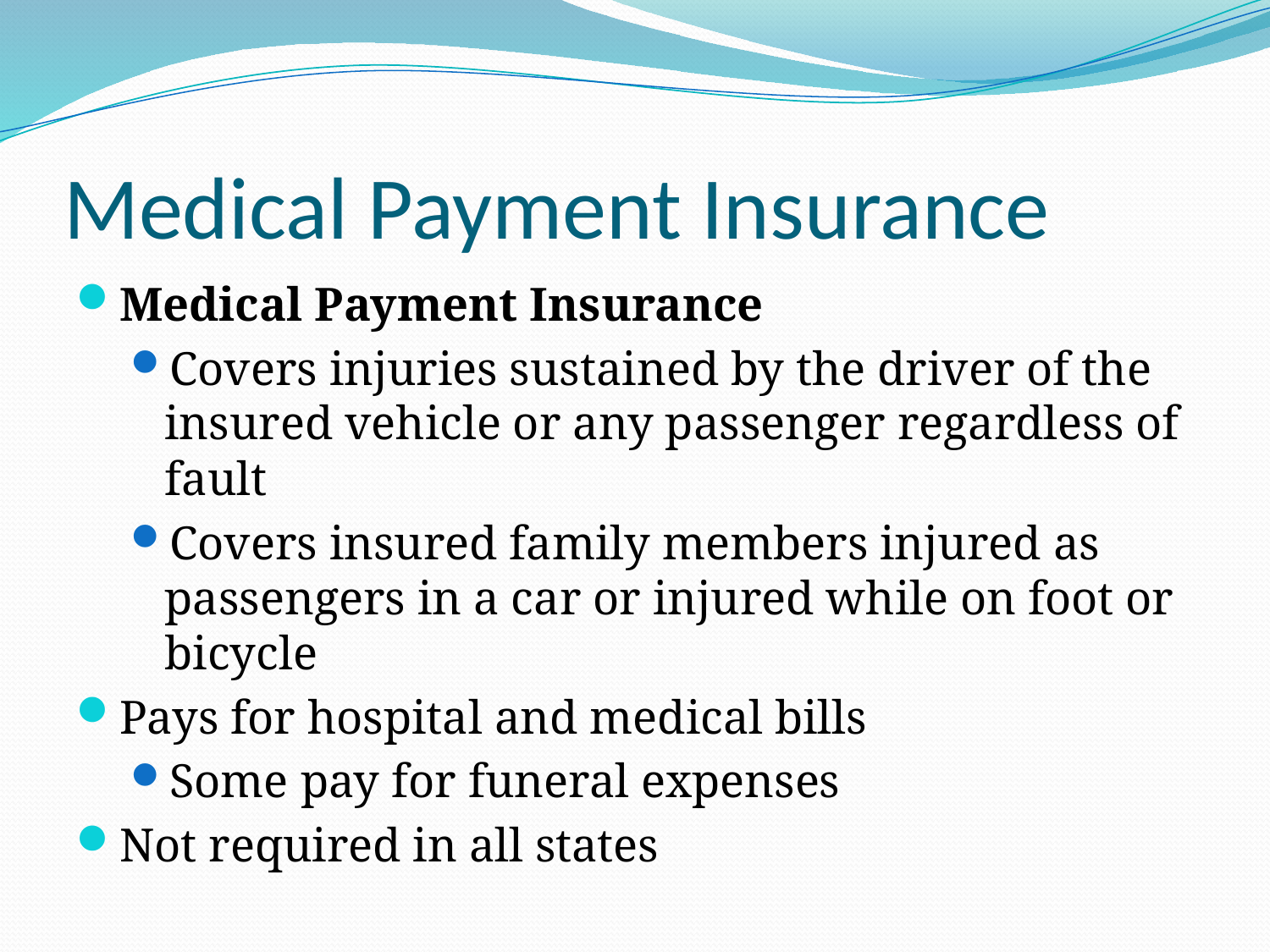

# Medical Payment Insurance
Medical Payment Insurance
Covers injuries sustained by the driver of the insured vehicle or any passenger regardless of fault
Covers insured family members injured as passengers in a car or injured while on foot or bicycle
Pays for hospital and medical bills
Some pay for funeral expenses
Not required in all states